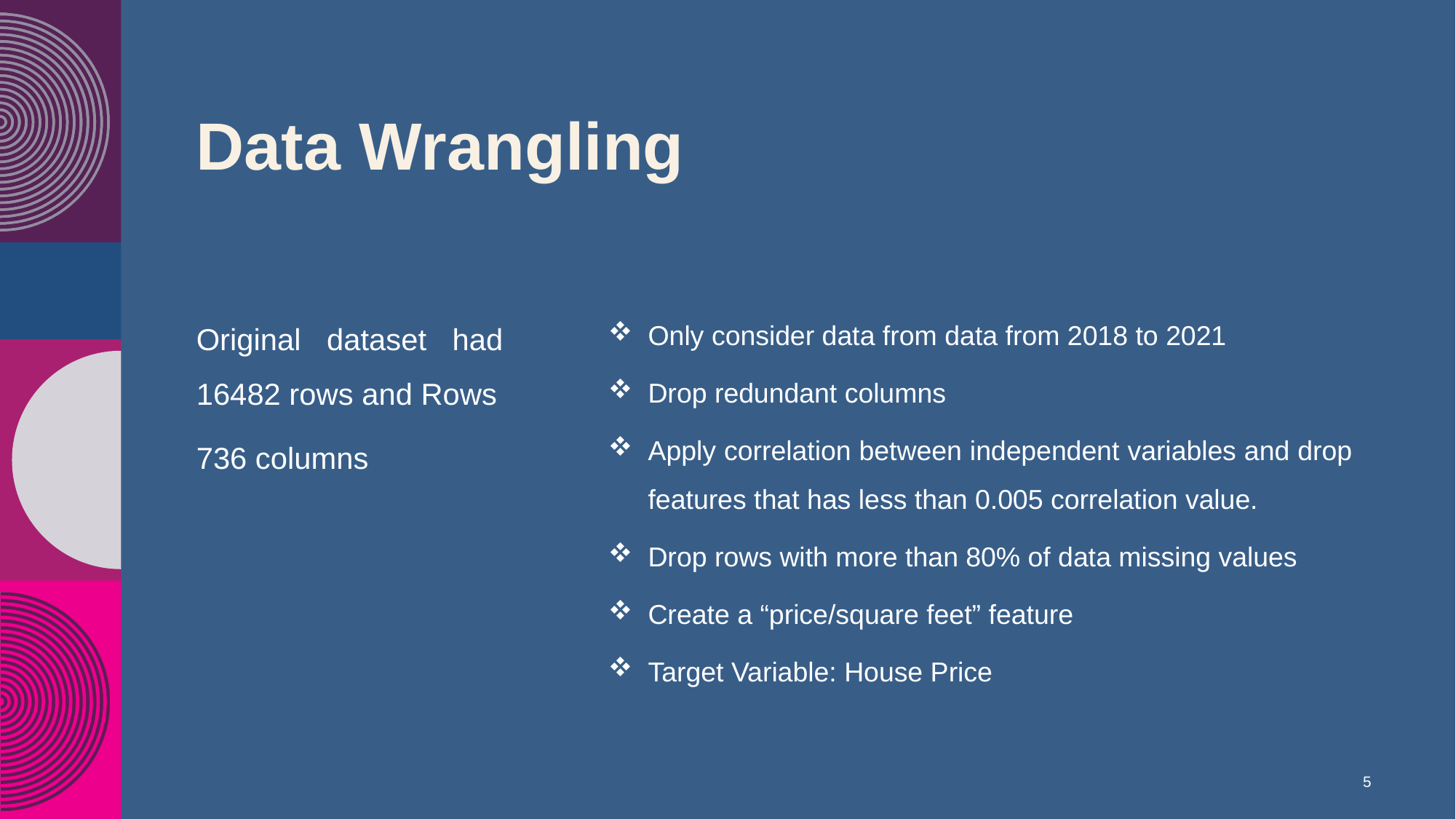

# Data Wrangling
Original dataset had 16482 rows and Rows
736 columns
Only consider data from data from 2018 to 2021
Drop redundant columns
Apply correlation between independent variables and drop features that has less than 0.005 correlation value.
Drop rows with more than 80% of data missing values
Create a “price/square feet” feature
Target Variable: House Price
5